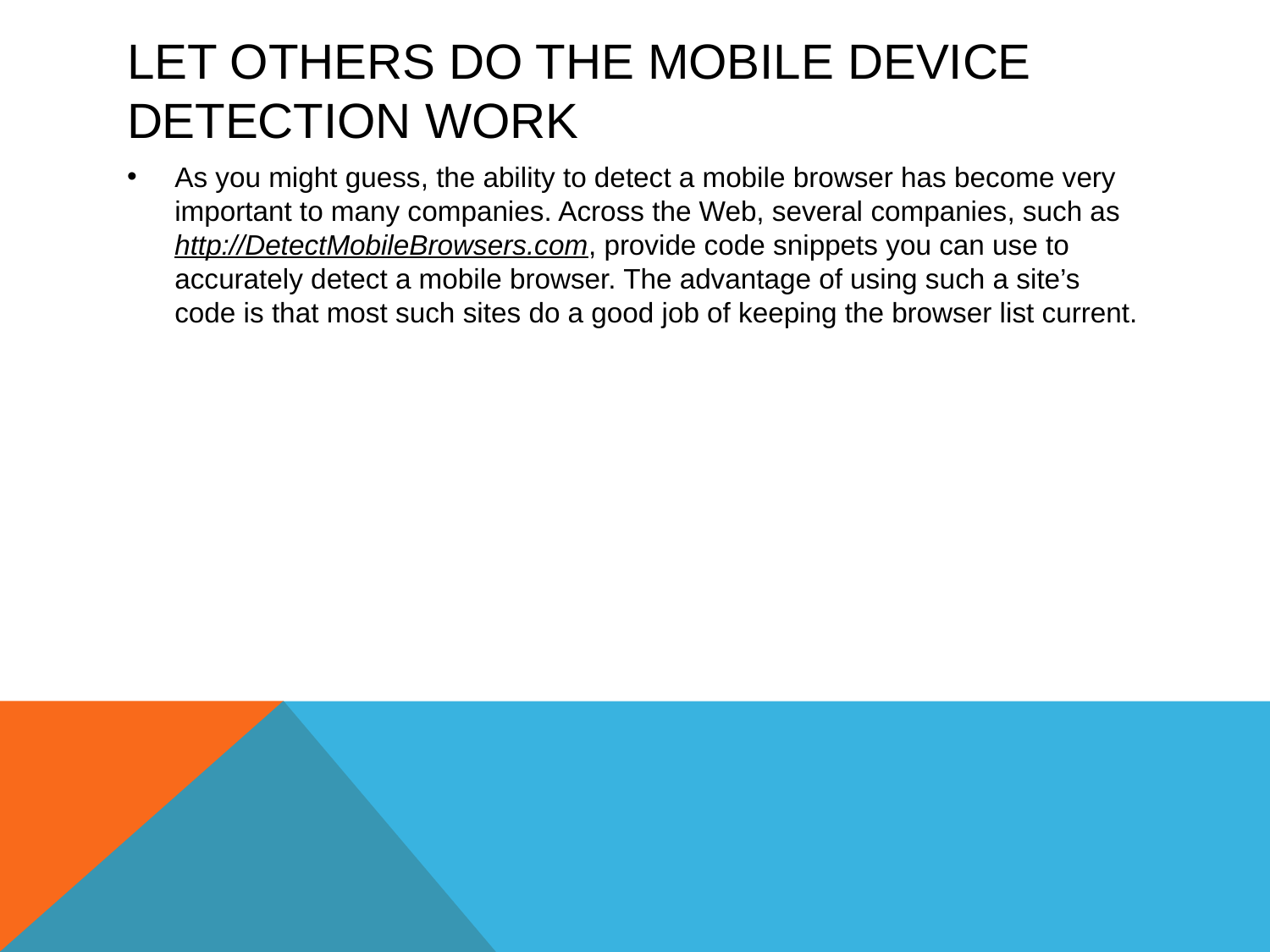

# Let Others Do the Mobile Device Detection Work
As you might guess, the ability to detect a mobile browser has become very important to many companies. Across the Web, several companies, such as http://DetectMobileBrowsers.com, provide code snippets you can use to accurately detect a mobile browser. The advantage of using such a site’s code is that most such sites do a good job of keeping the browser list current.